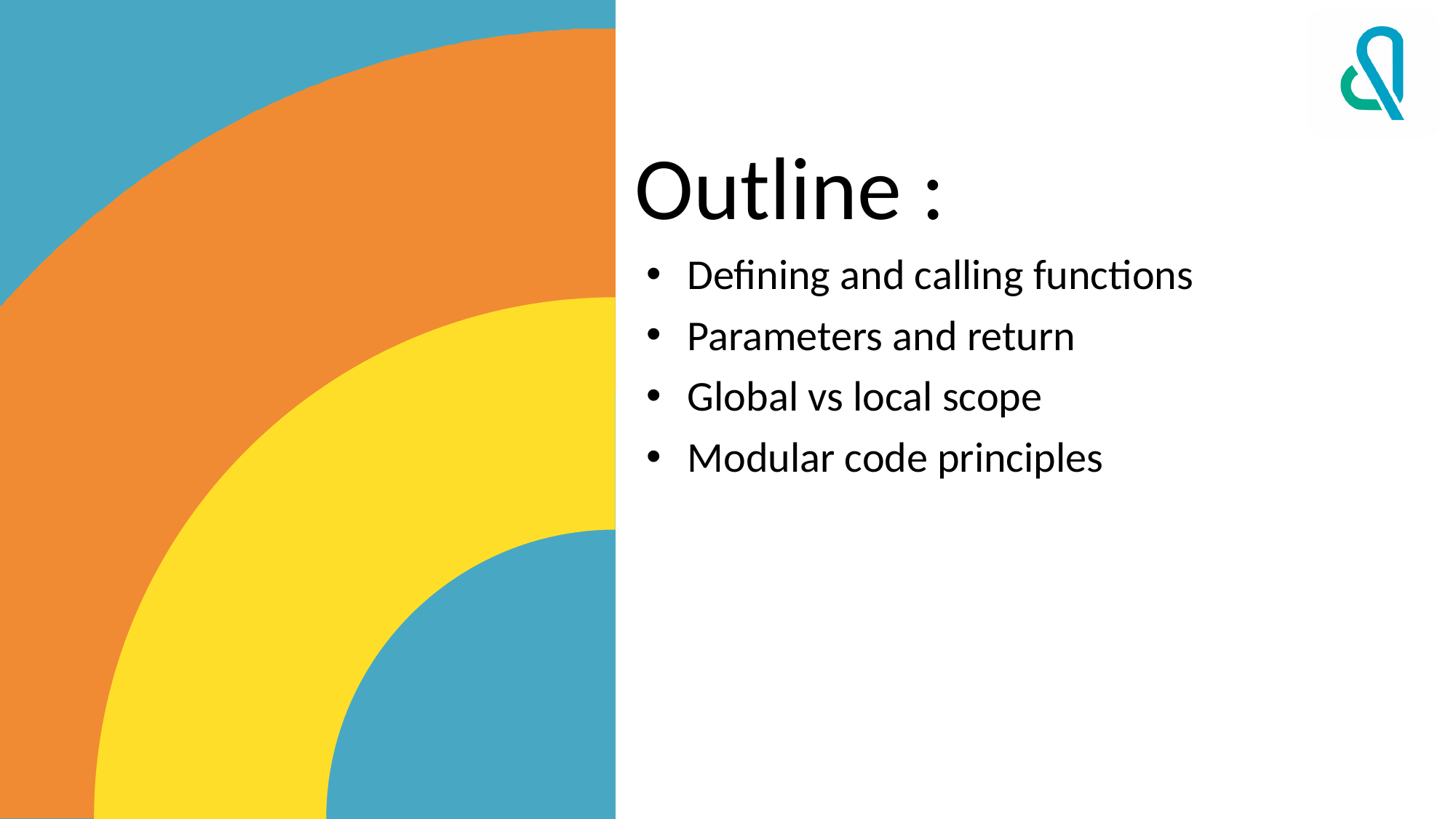

Outline :
Defining and calling functions
Parameters and return
Global vs local scope
Modular code principles